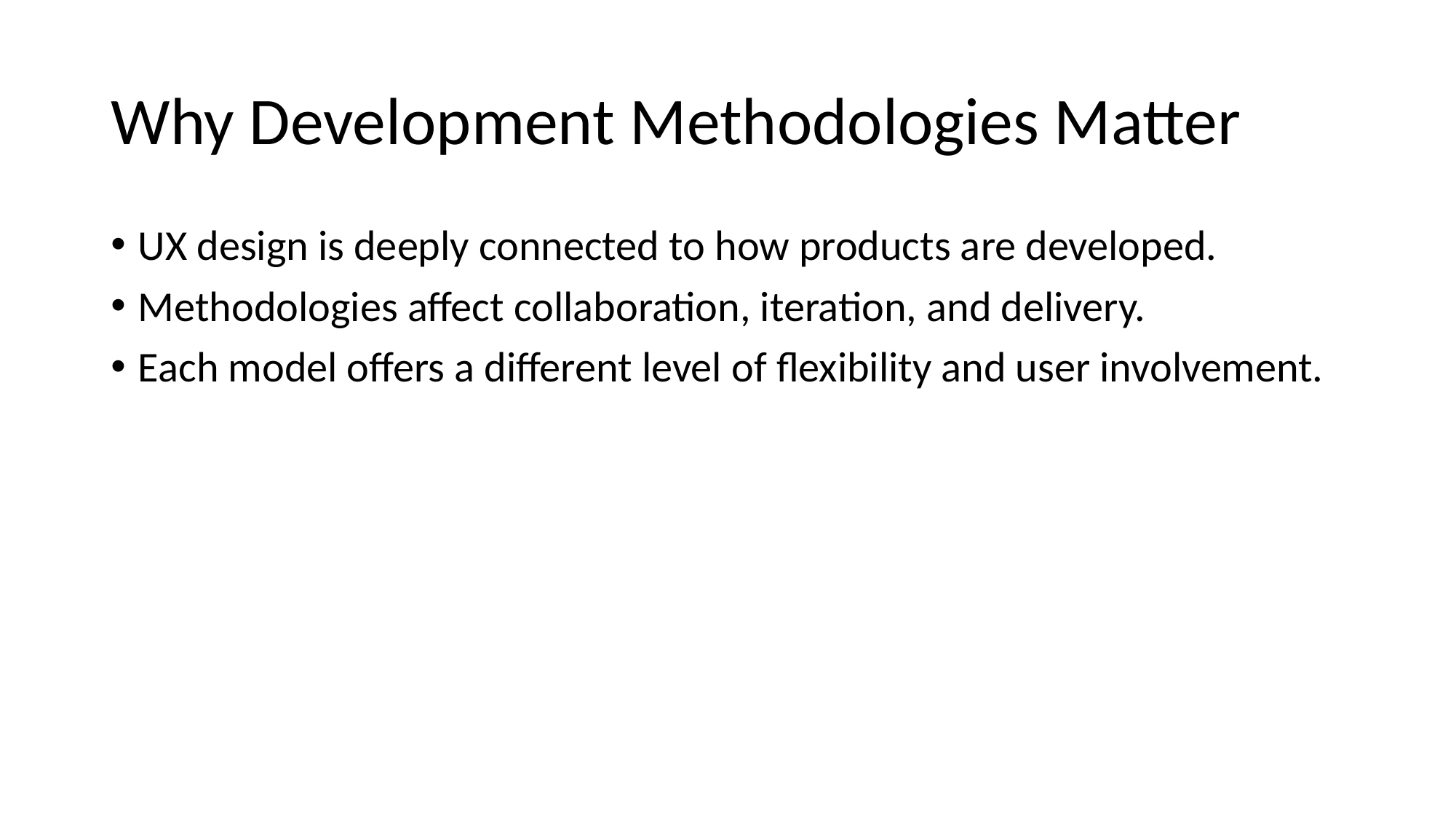

# Why Development Methodologies Matter
UX design is deeply connected to how products are developed.
Methodologies affect collaboration, iteration, and delivery.
Each model offers a different level of flexibility and user involvement.